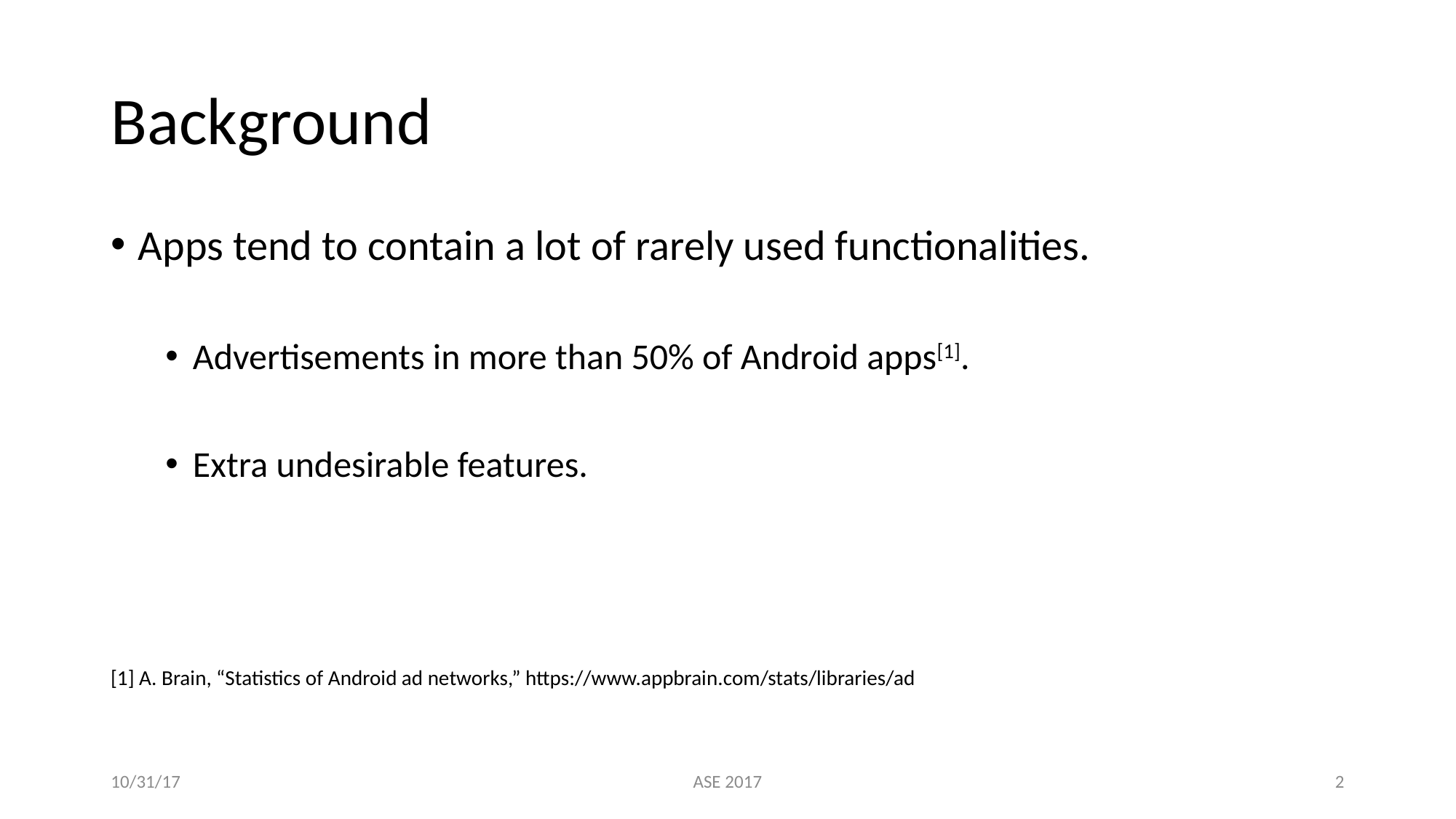

# Background
Apps tend to contain a lot of rarely used functionalities.

Advertisements in more than 50% of Android apps[1].

Extra undesirable features.
[1] A. Brain, “Statistics of Android ad networks,” https://www.appbrain.com/stats/libraries/ad
10/31/17
ASE 2017
2